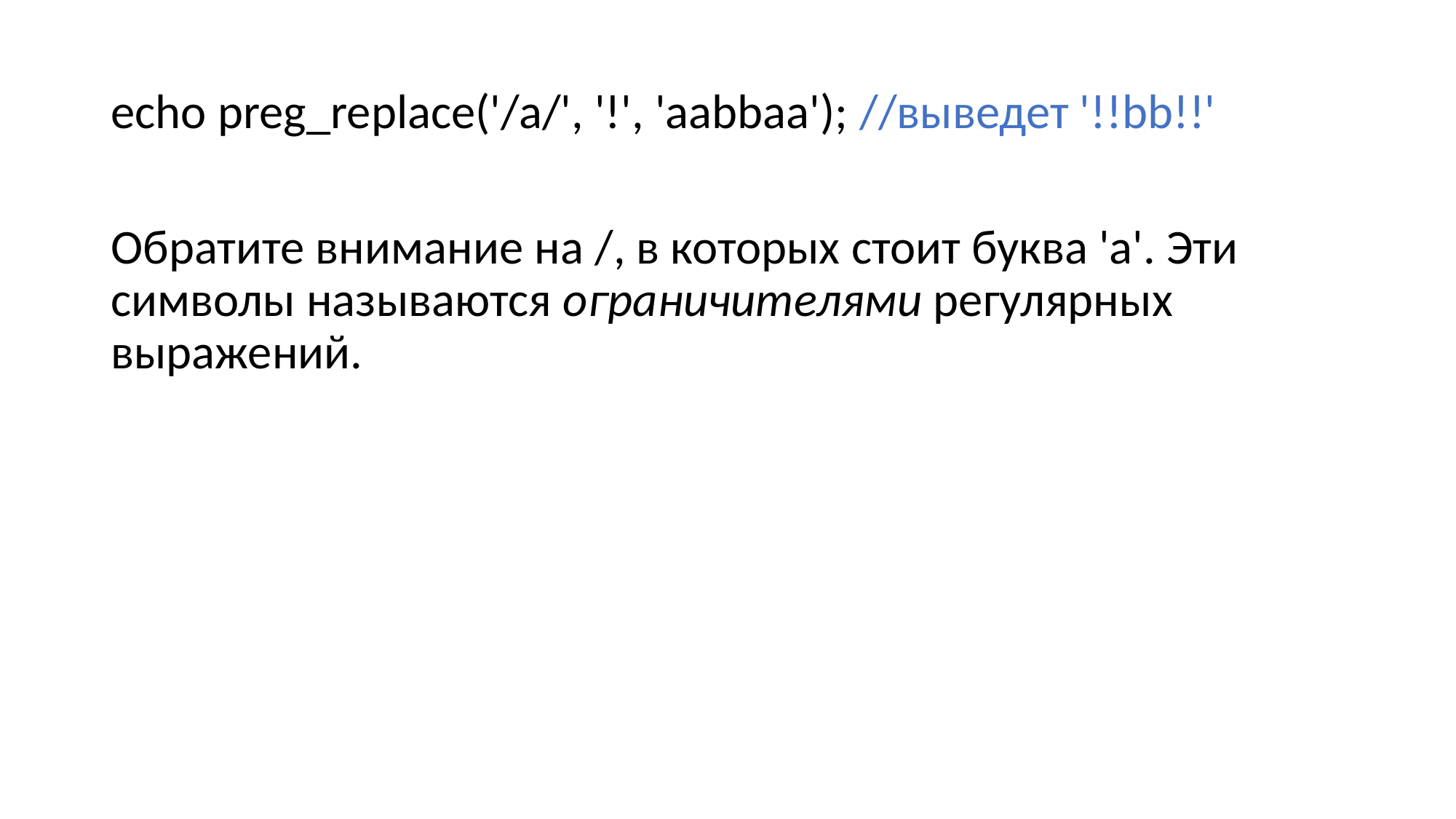

#
echo preg_replace('/a/', '!', 'aabbaa'); //выведет '!!bb!!'

Обратите внимание на /, в которых стоит буква 'a'. Эти символы называются ограничителями регулярных выражений.